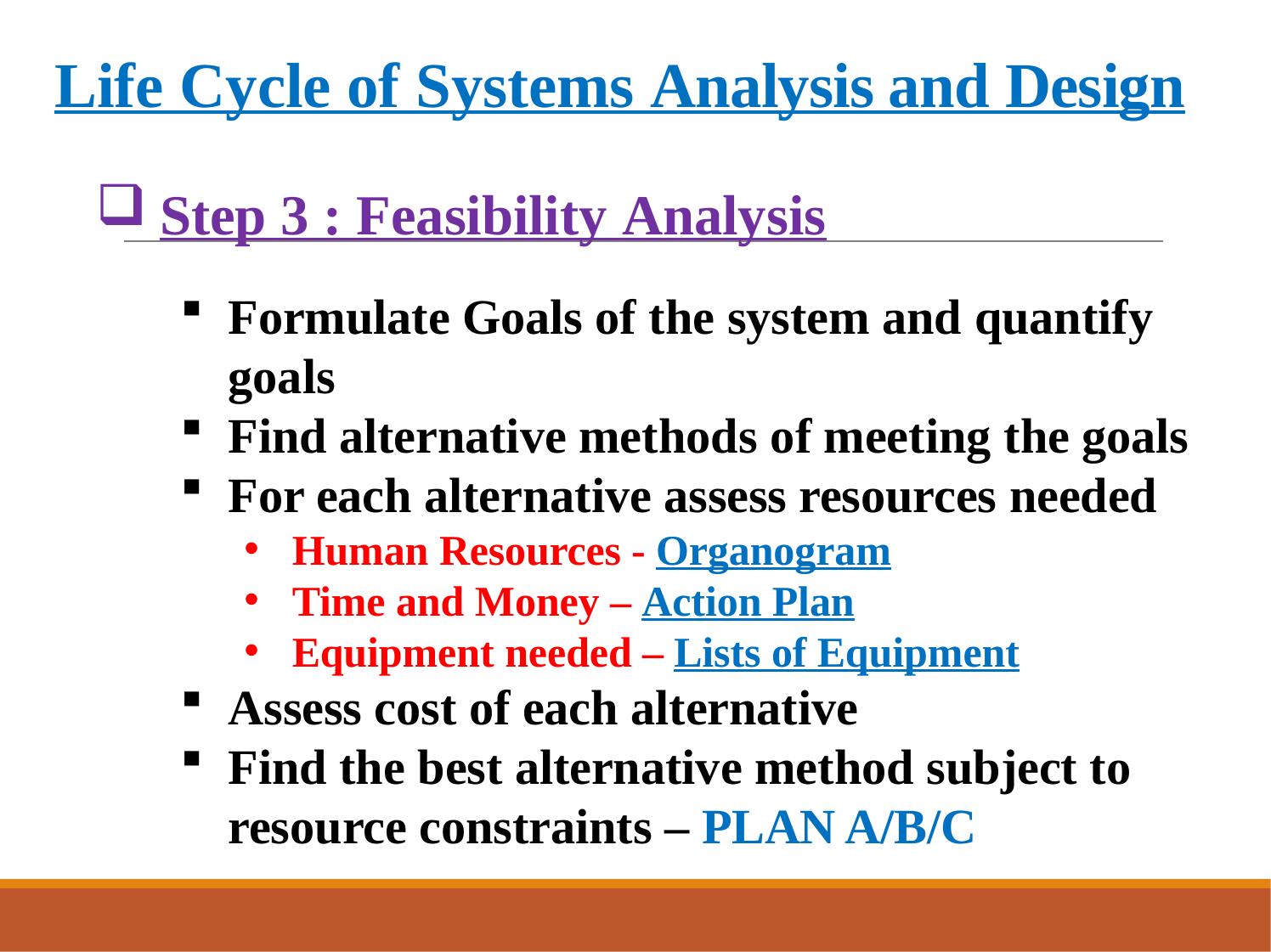

# Life Cycle of Systems Analysis and Design
Step 3 : Feasibility Analysis
Formulate Goals of the system and quantify goals
Find alternative methods of meeting the goals
For each alternative assess resources needed
Human Resources - Organogram
Time and Money – Action Plan
Equipment needed – Lists of Equipment
Assess cost of each alternative
Find the best alternative method subject to resource constraints – PLAN A/B/C